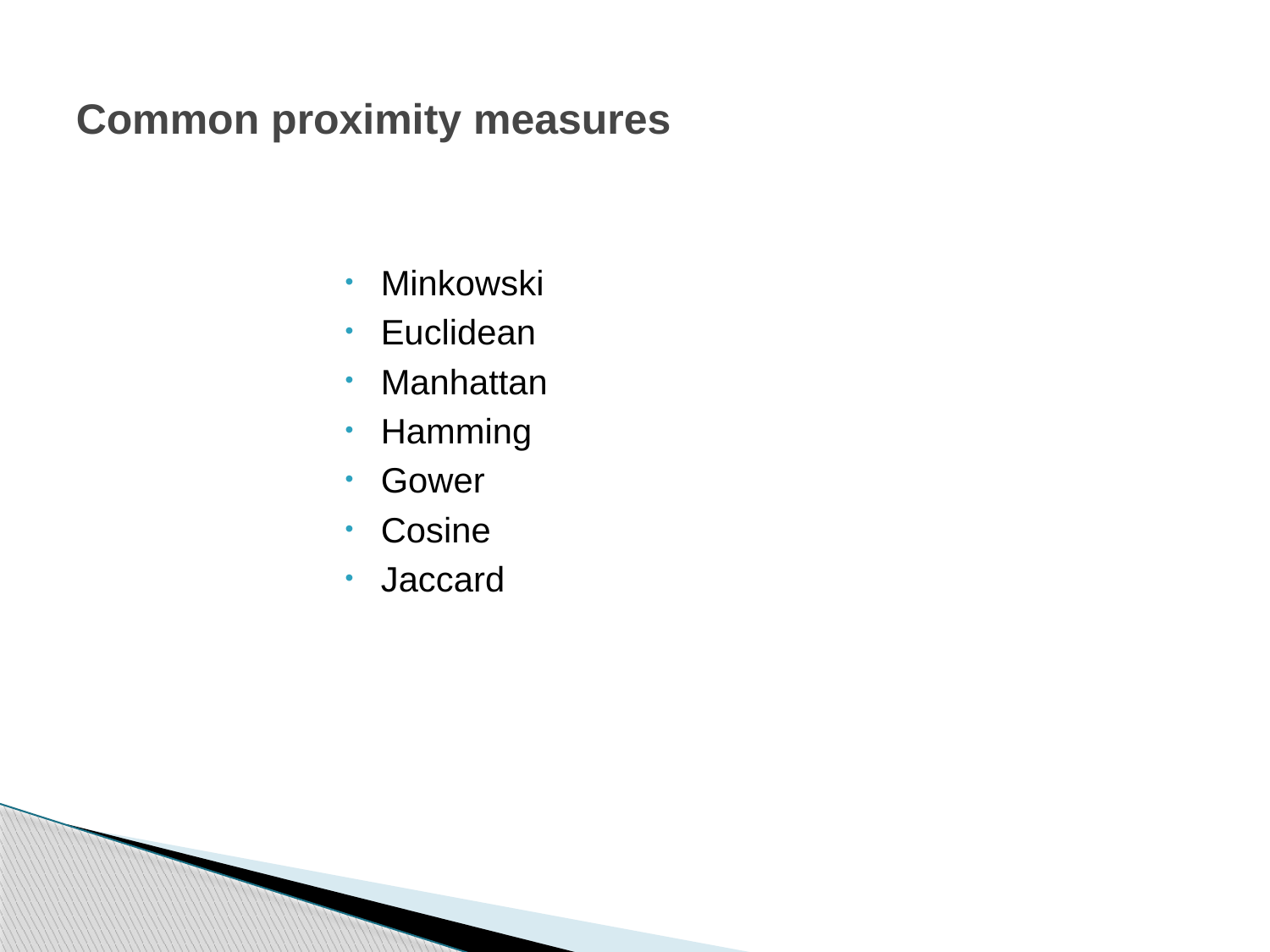

# Common proximity measures
Minkowski
Euclidean
Manhattan
Hamming
Gower
Cosine
Jaccard